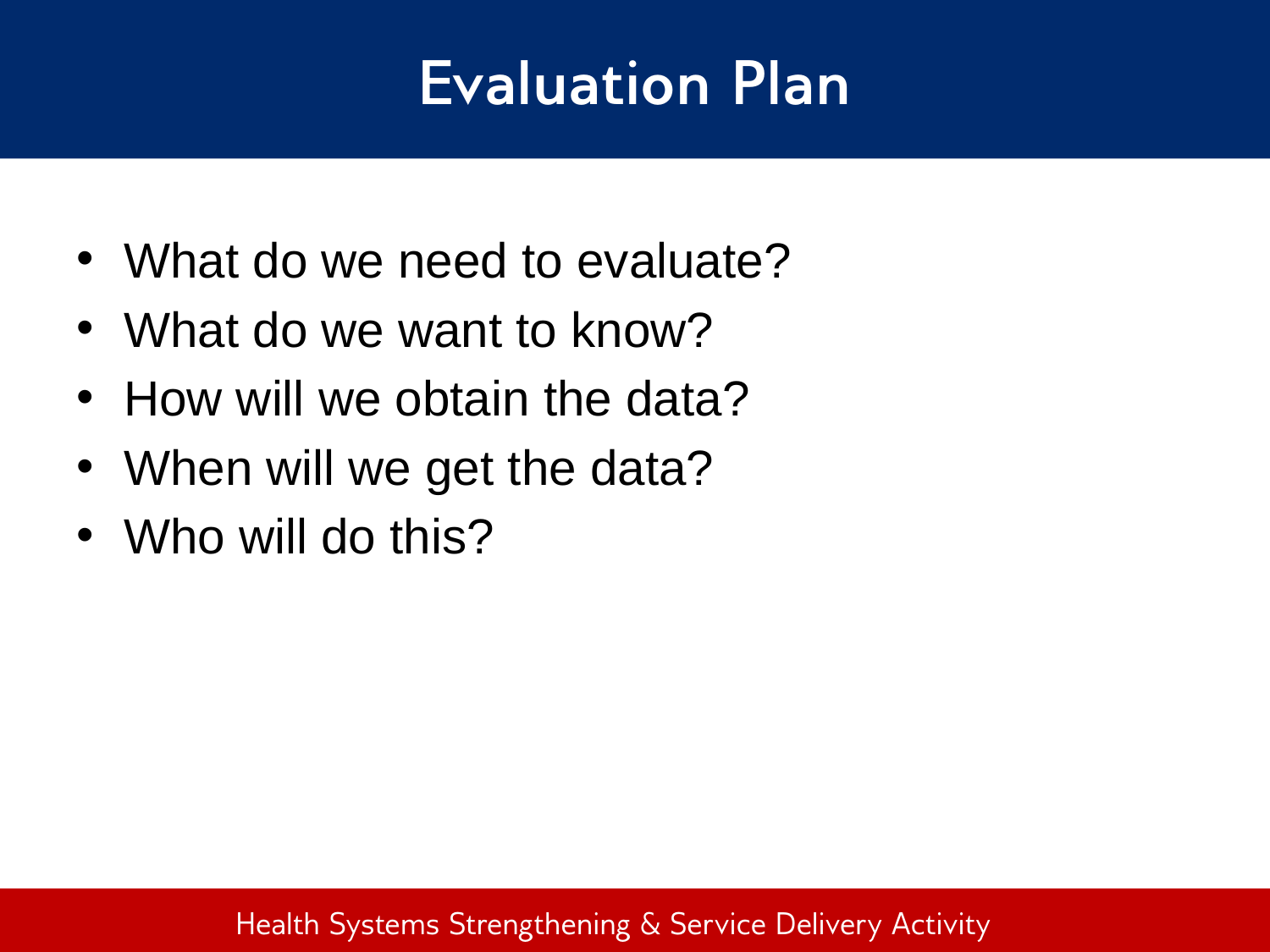

# Evaluation Plan
What do we need to evaluate?
What do we want to know?
How will we obtain the data?
When will we get the data?
Who will do this?